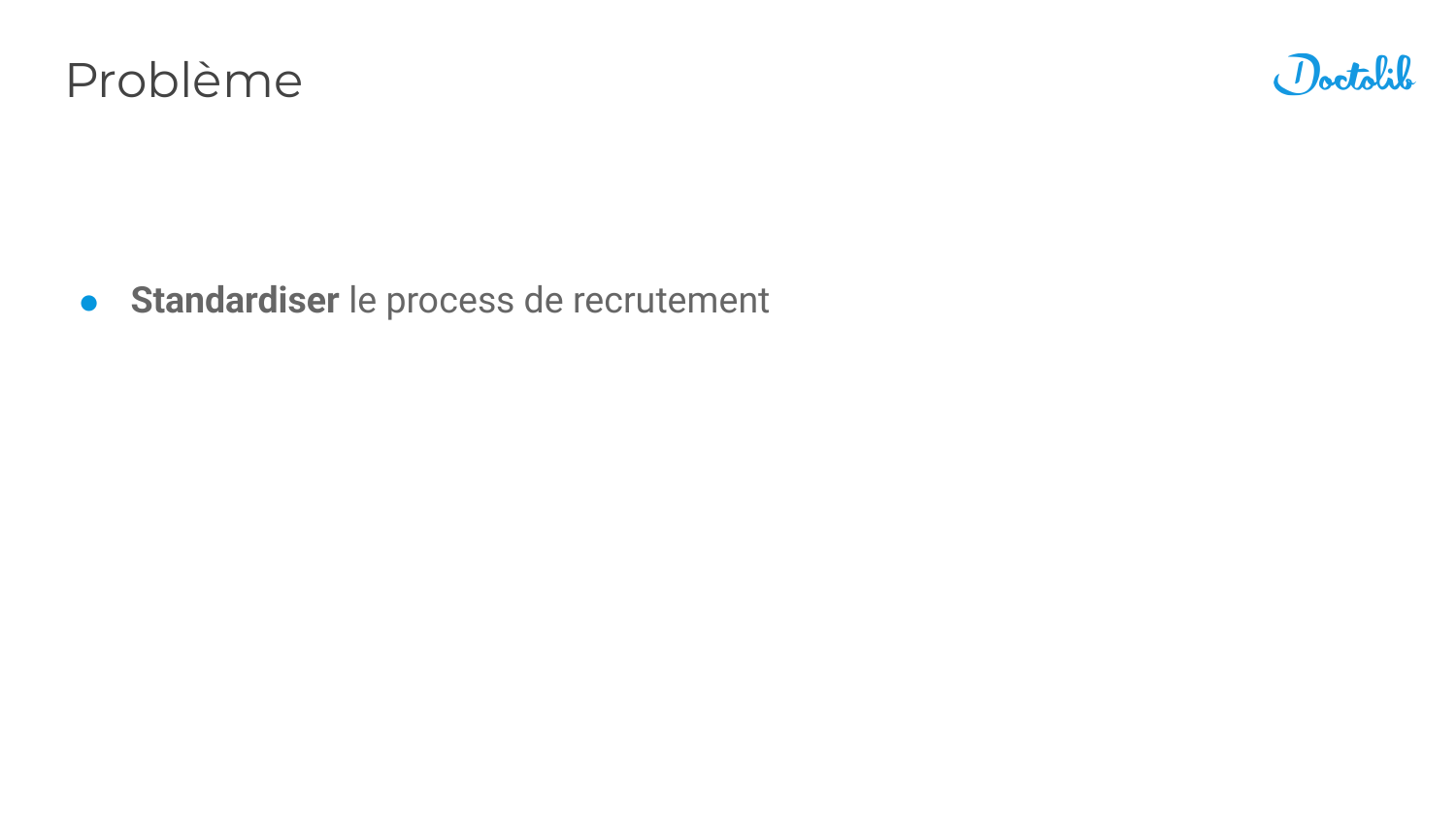

# Problème
Standardiser le process de recrutement